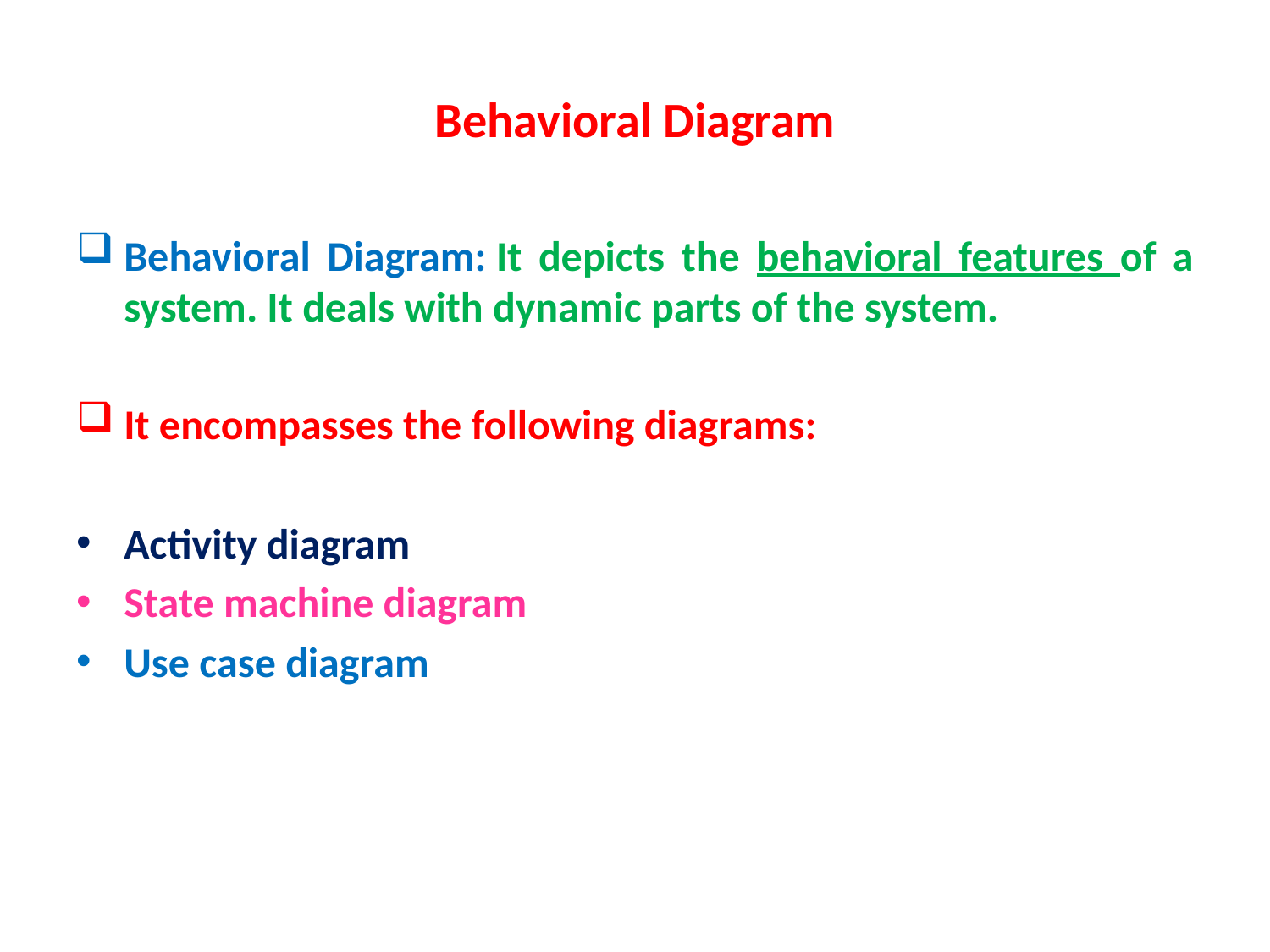

# Behavioral Diagram
Behavioral Diagram: It depicts the behavioral features of a system. It deals with dynamic parts of the system.

It encompasses the following diagrams:

Activity diagram
State machine diagram
Use case diagram